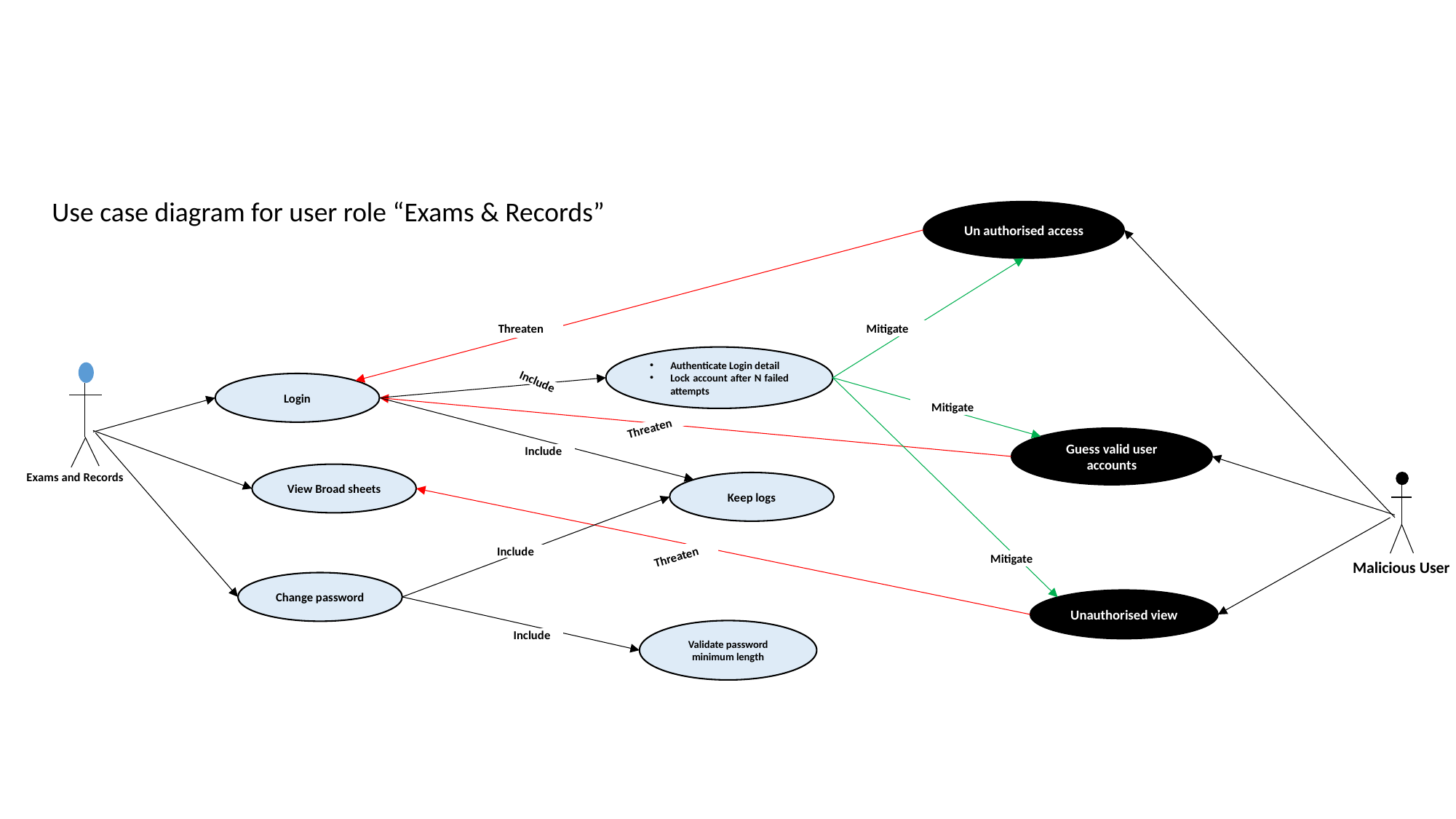

Use case diagram for user role “Exams & Records”
Un authorised access
Threaten
Mitigate
Authenticate Login detail
Lock account after N failed attempts

Login
Include
Mitigate
Threaten
Guess valid user accounts
Include
View Broad sheets
Exams and Records
Keep logs

Malicious User
Include
Threaten
Mitigate
Change password
Unauthorised view
Validate password minimum length
Include